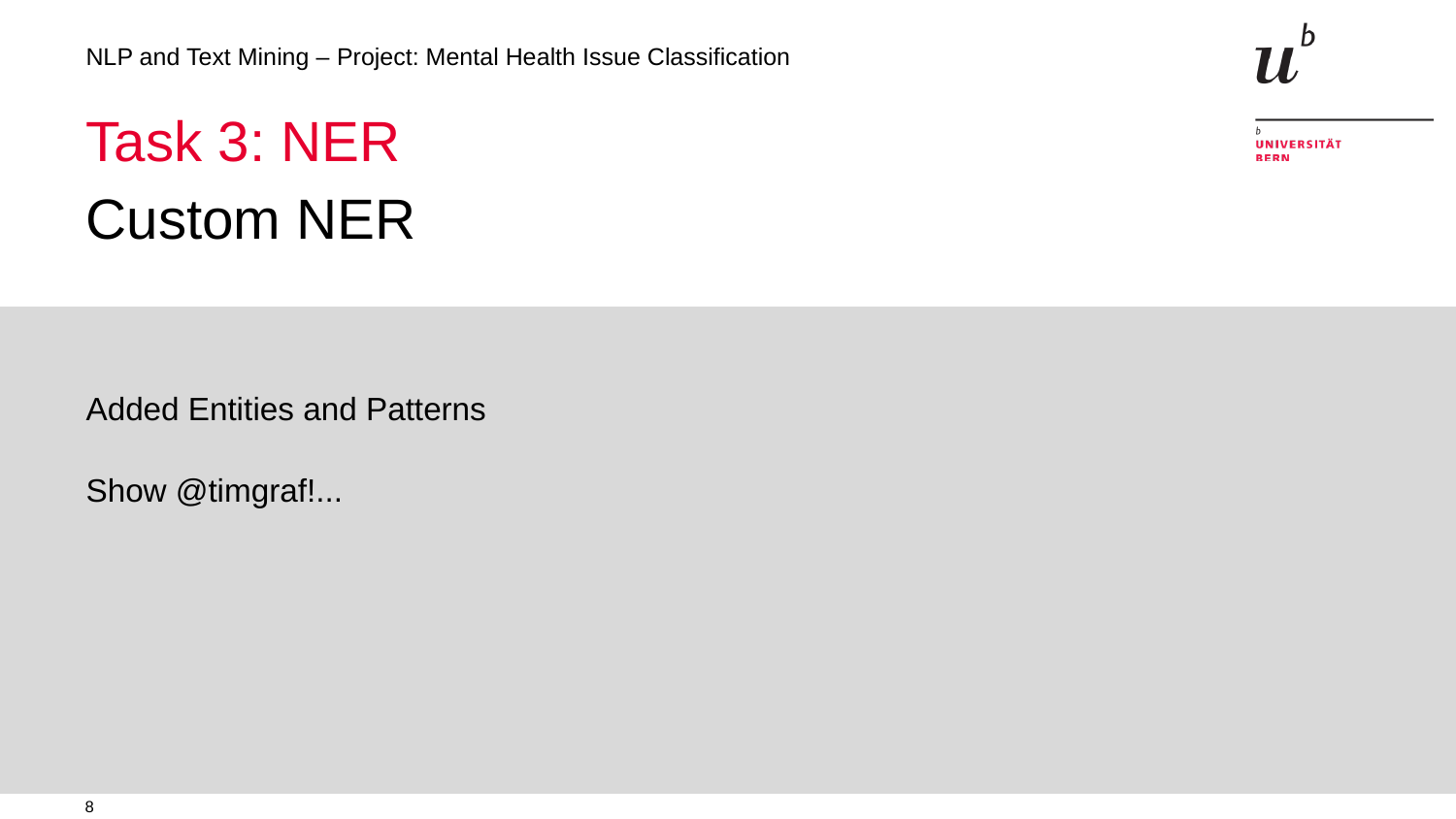

NLP and Text Mining – Project: Mental Health Issue Classification

# Task 3: NER
Custom NER

Added Entities and Patterns

Show @timgraf!...